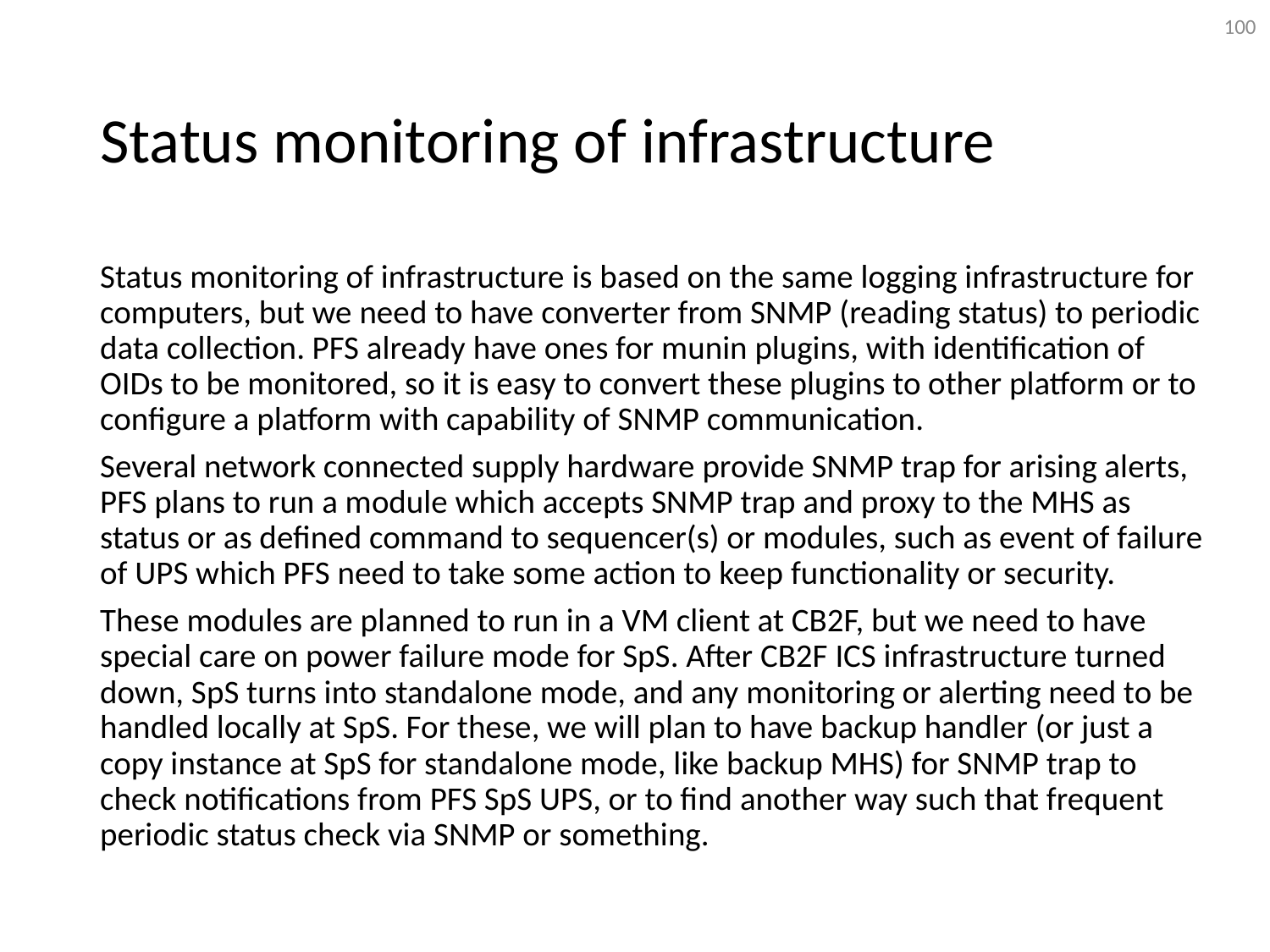

100
# Status monitoring of infrastructure
Status monitoring of infrastructure is based on the same logging infrastructure for computers, but we need to have converter from SNMP (reading status) to periodic data collection. PFS already have ones for munin plugins, with identification of OIDs to be monitored, so it is easy to convert these plugins to other platform or to configure a platform with capability of SNMP communication.
Several network connected supply hardware provide SNMP trap for arising alerts, PFS plans to run a module which accepts SNMP trap and proxy to the MHS as status or as defined command to sequencer(s) or modules, such as event of failure of UPS which PFS need to take some action to keep functionality or security.
These modules are planned to run in a VM client at CB2F, but we need to have special care on power failure mode for SpS. After CB2F ICS infrastructure turned down, SpS turns into standalone mode, and any monitoring or alerting need to be handled locally at SpS. For these, we will plan to have backup handler (or just a copy instance at SpS for standalone mode, like backup MHS) for SNMP trap to check notifications from PFS SpS UPS, or to find another way such that frequent periodic status check via SNMP or something.